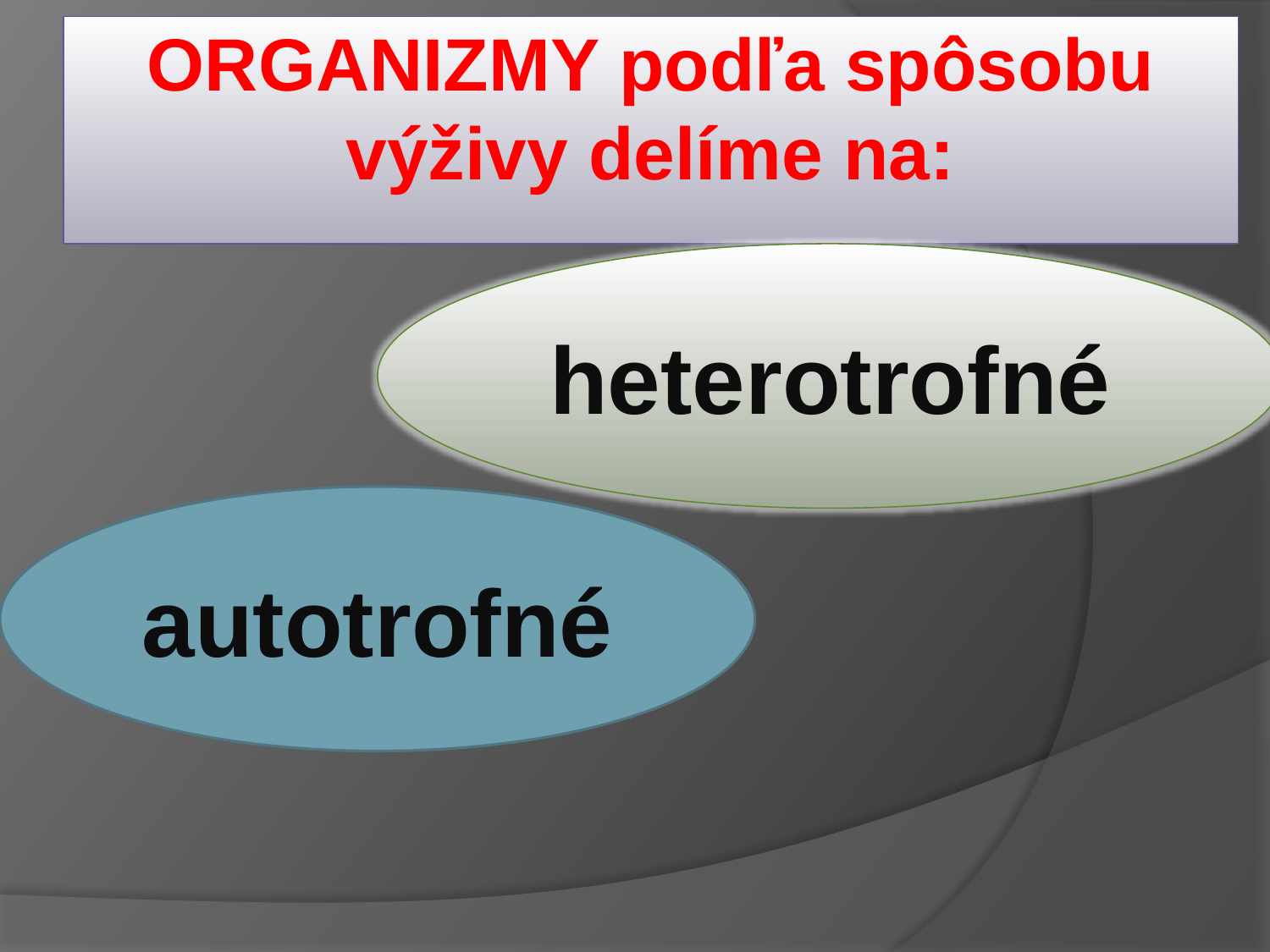

# ORGANIZMY podľa spôsobu výživy delíme na:
heterotrofné

autotrofné